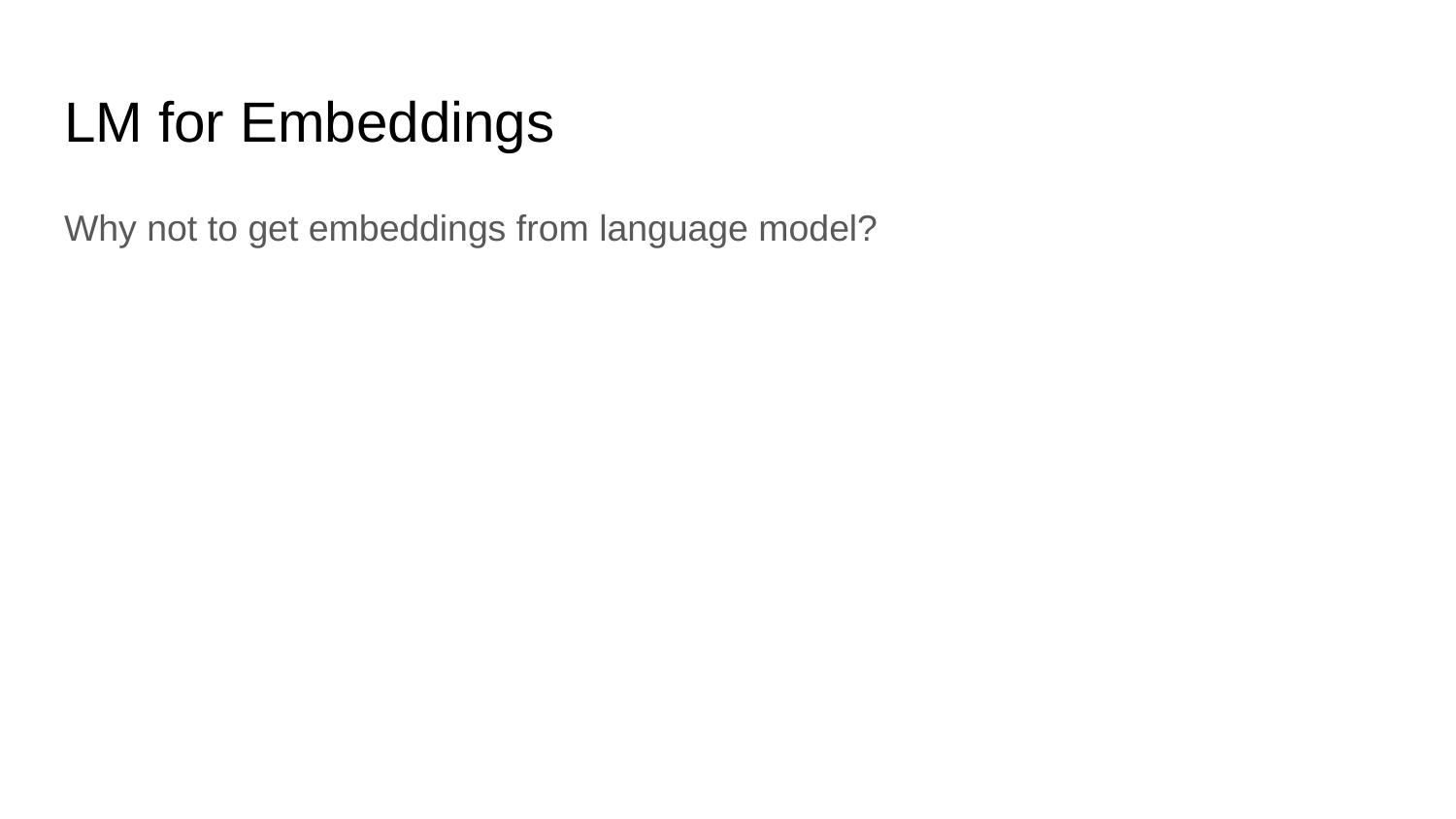

# LM for Embeddings
Why not to get embeddings from language model?